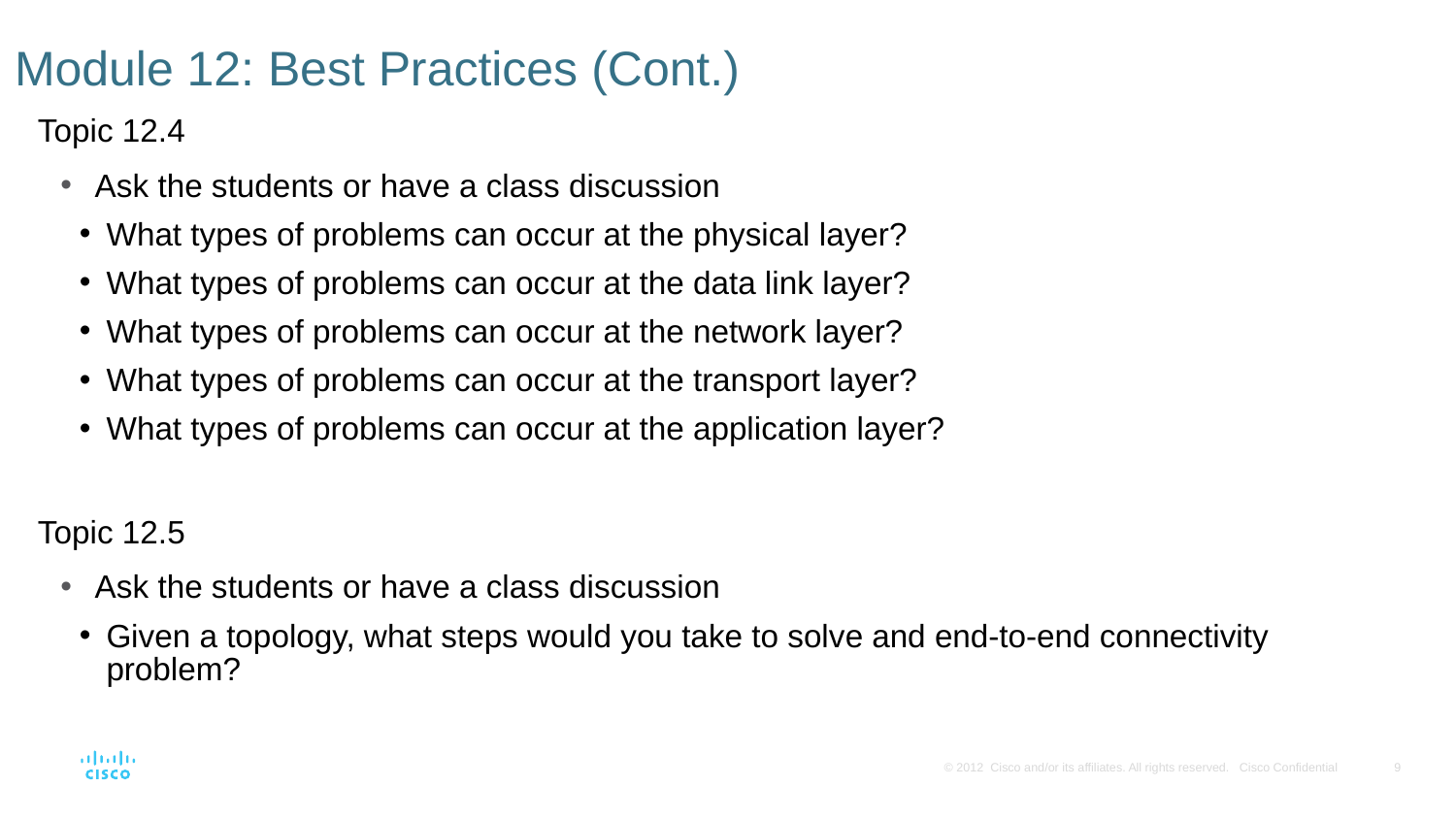

# Module 12: Best Practices (Cont.)
Topic 12.4
Ask the students or have a class discussion
What types of problems can occur at the physical layer?
What types of problems can occur at the data link layer?
What types of problems can occur at the network layer?
What types of problems can occur at the transport layer?
What types of problems can occur at the application layer?

Topic 12.5
Ask the students or have a class discussion
Given a topology, what steps would you take to solve and end-to-end connectivity problem?